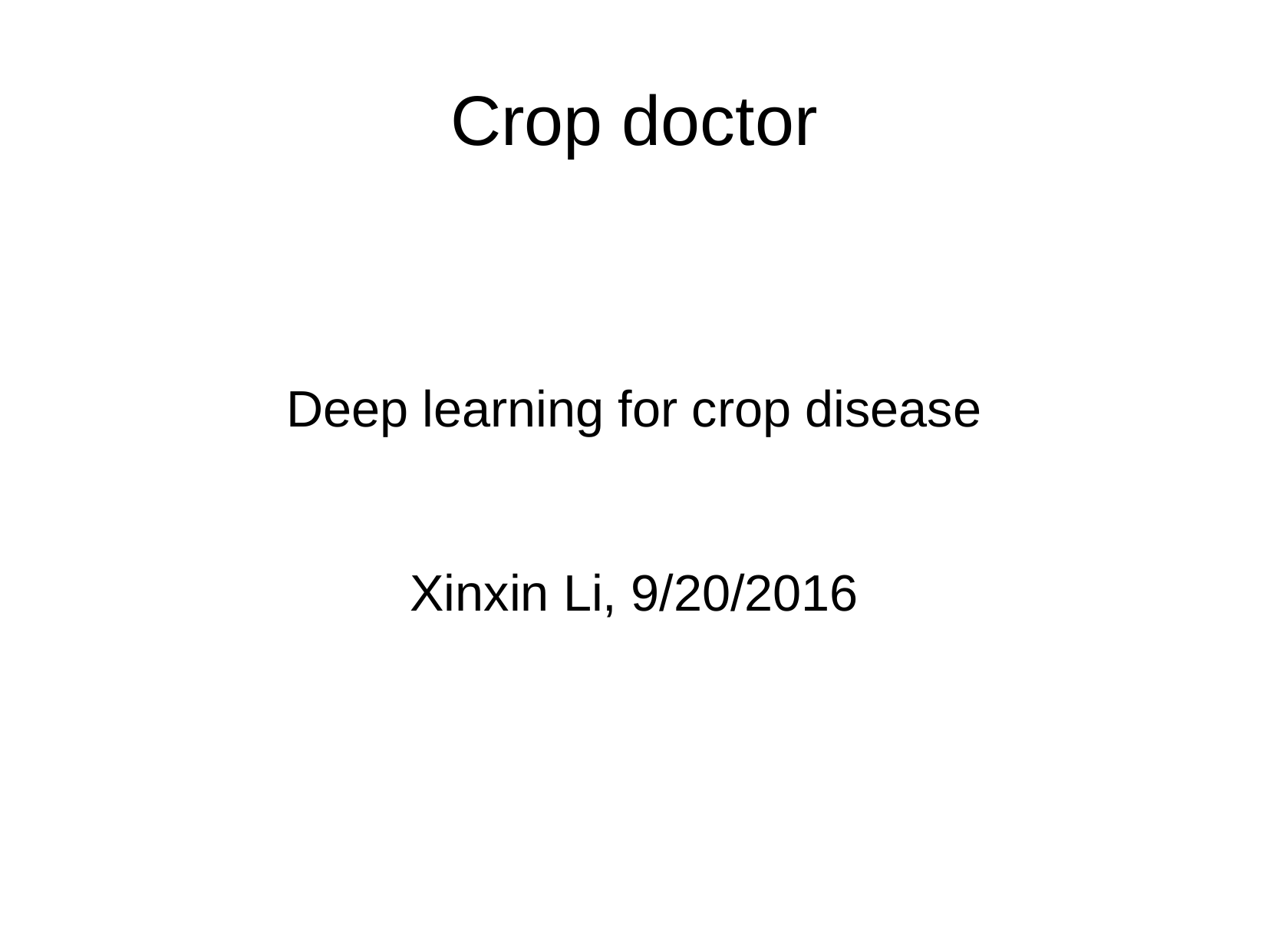

Crop doctor
Deep learning for crop disease

Xinxin Li, 9/20/2016